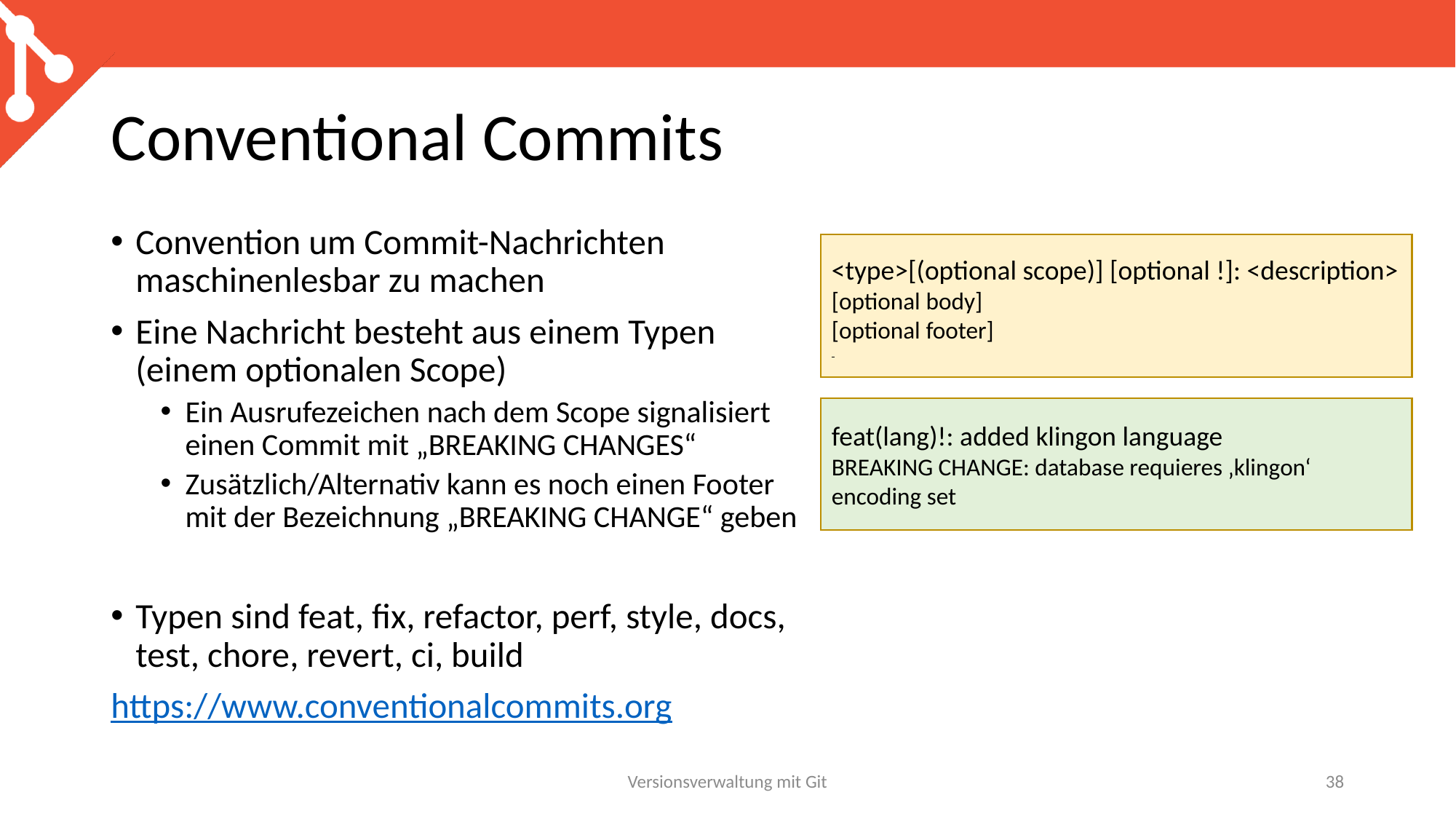

# Conventional Commits
Convention um Commit-Nachrichten maschinenlesbar zu machen
Eine Nachricht besteht aus einem Typen (einem optionalen Scope)
Ein Ausrufezeichen nach dem Scope signalisiert einen Commit mit „BREAKING CHANGES“
Zusätzlich/Alternativ kann es noch einen Footer mit der Bezeichnung „BREAKING CHANGE“ geben

Typen sind feat, fix, refactor, perf, style, docs, test, chore, revert, ci, build
https://www.conventionalcommits.org
<type>[(optional scope)] [optional !]: <description>
[optional body]
[optional footer]

feat(lang)!: added klingon language
BREAKING CHANGE: database requieres ‚klingon‘ encoding set
Versionsverwaltung mit Git
38